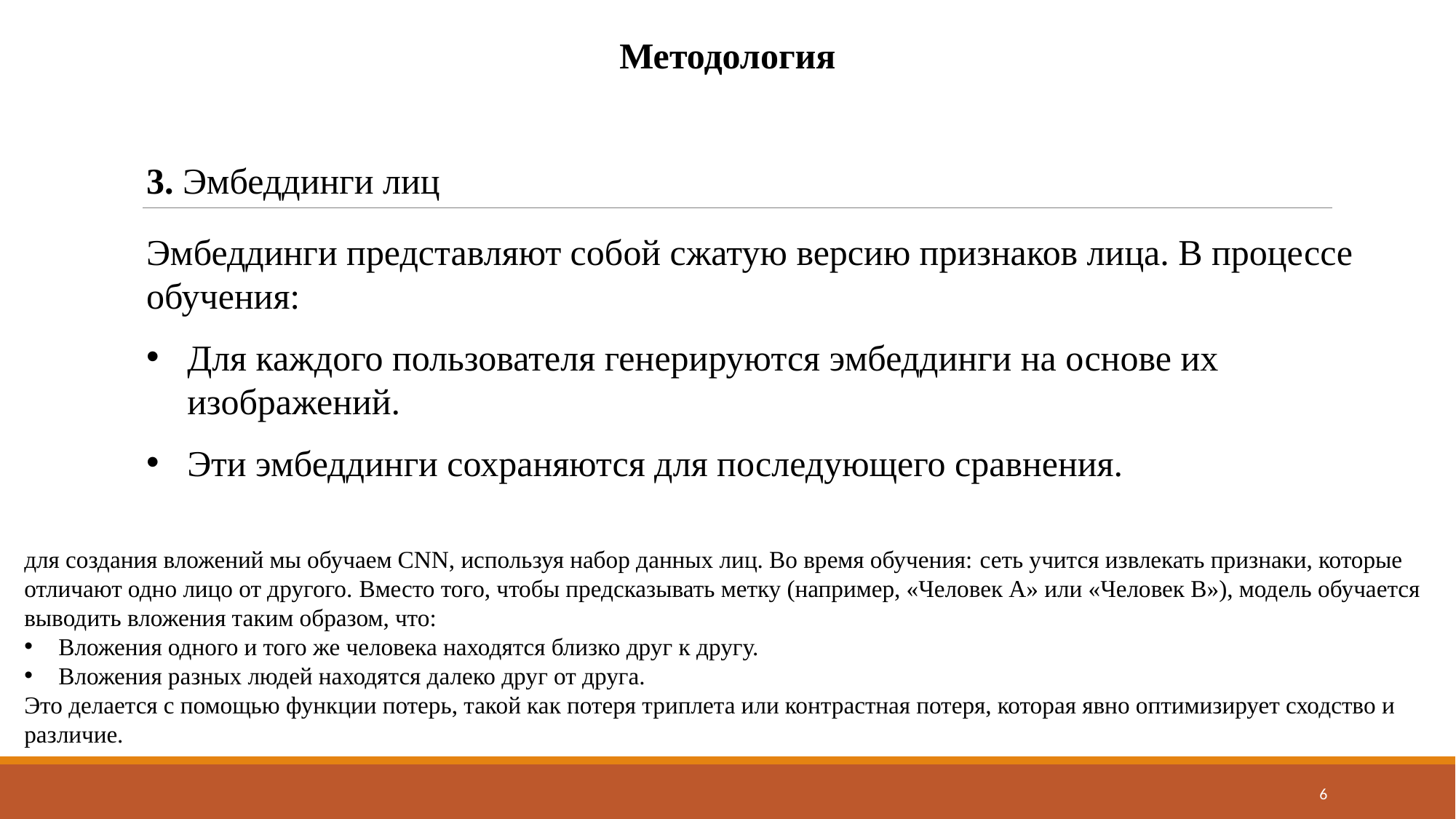

Методология
3. Эмбеддинги лиц
Эмбеддинги представляют собой сжатую версию признаков лица. В процессе обучения:
Для каждого пользователя генерируются эмбеддинги на основе их изображений.
Эти эмбеддинги сохраняются для последующего сравнения.
для создания вложений мы обучаем CNN, используя набор данных лиц. Во время обучения: сеть учится извлекать признаки, которые отличают одно лицо от другого. Вместо того, чтобы предсказывать метку (например, «Человек A» или «Человек B»), модель обучается выводить вложения таким образом, что:
Вложения одного и того же человека находятся близко друг к другу.
Вложения разных людей находятся далеко друг от друга.
Это делается с помощью функции потерь, такой как потеря триплета или контрастная потеря, которая явно оптимизирует сходство и различие.
6